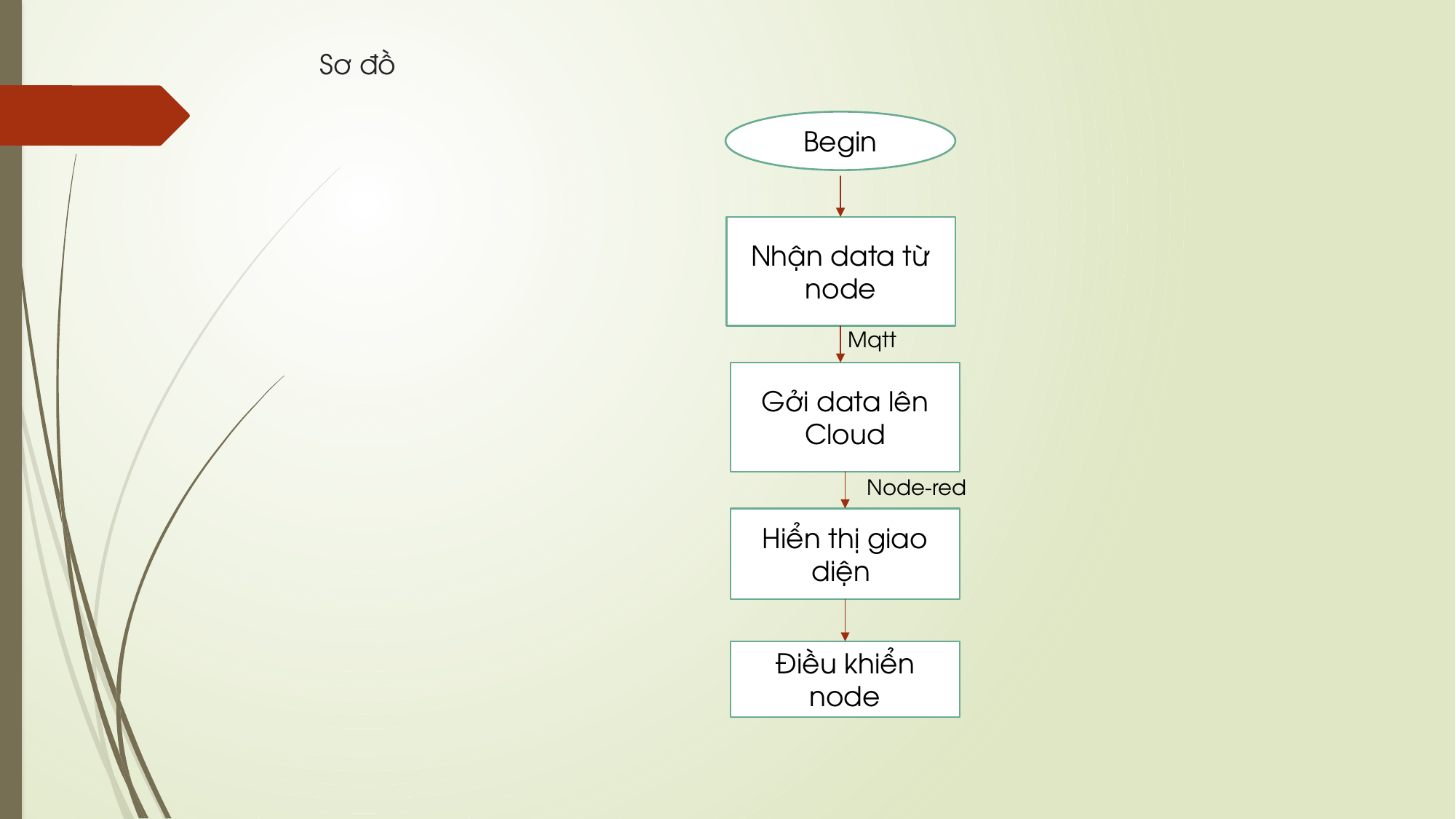

# Sơ đồ

Begin

Nhận data từ node
Mqtt
Gởi data lên Cloud
Node-red
Hiển thị giao diện
Điều khiển node